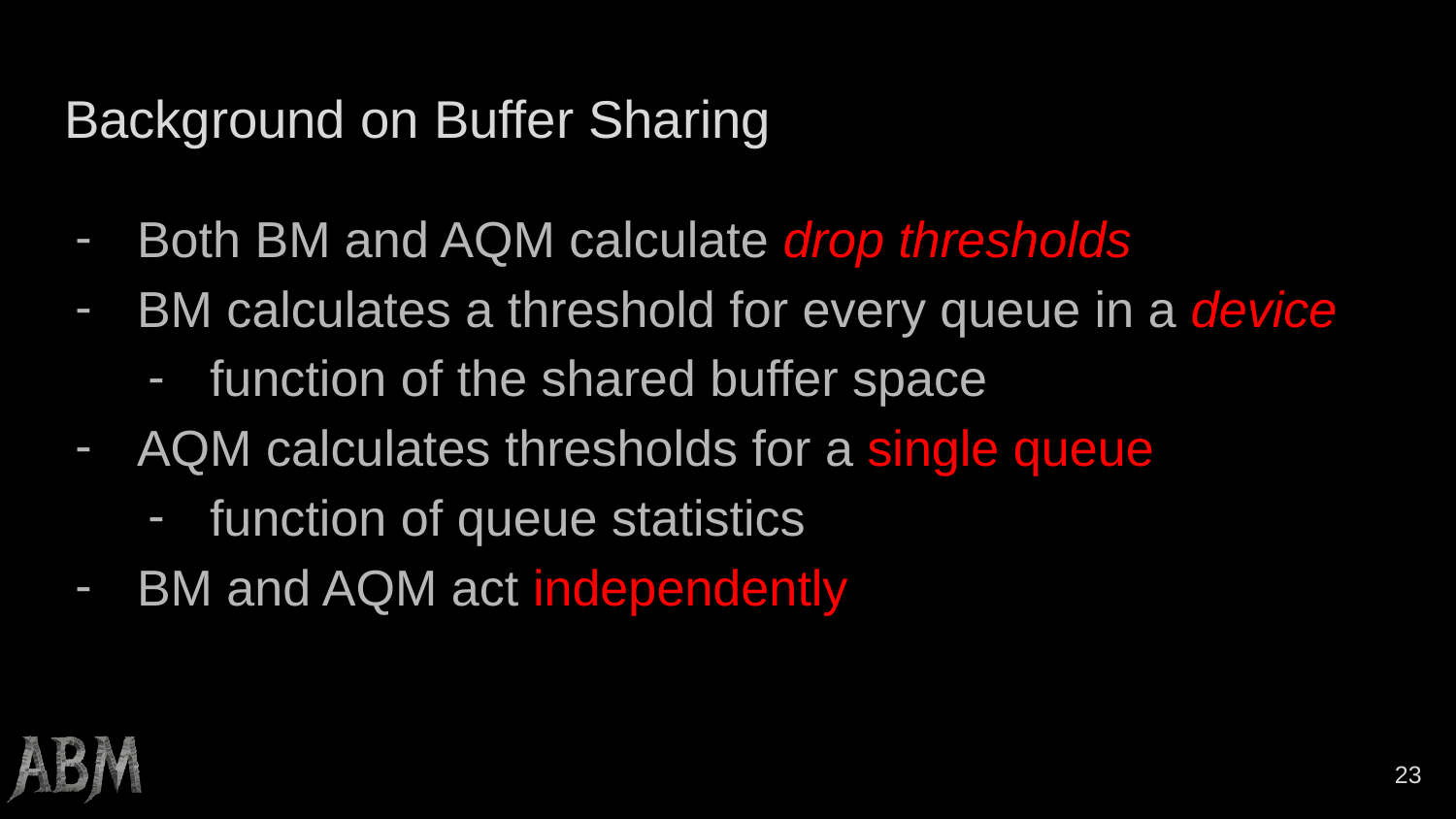

# Background on Buffer Sharing
Both BM and AQM calculate drop thresholds
BM calculates a threshold for every queue in a device
function of the shared buffer space
AQM calculates thresholds for a single queue
function of queue statistics
BM and AQM act independently
23